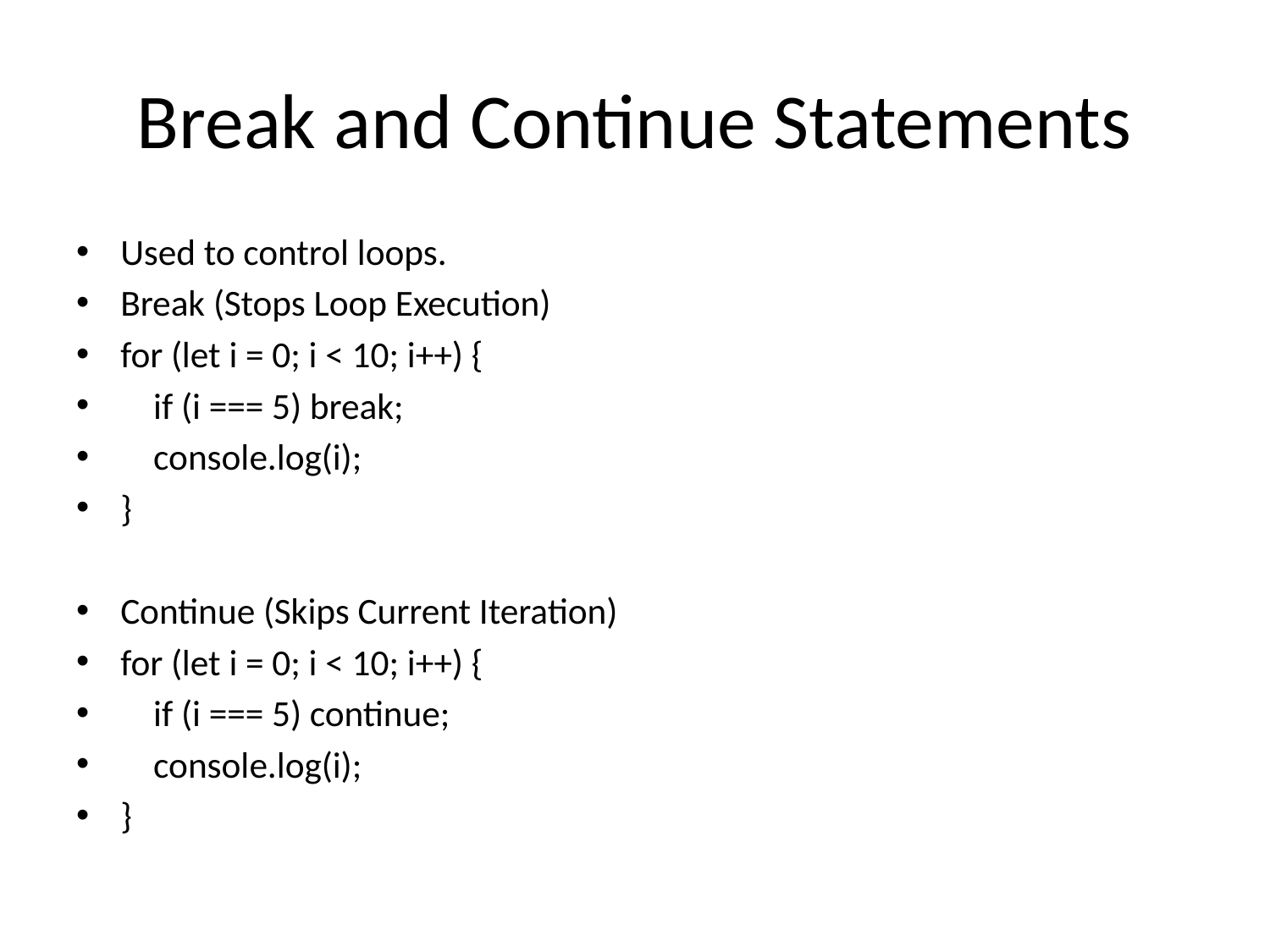

# Break and Continue Statements
Used to control loops.
Break (Stops Loop Execution)
for (let i = 0; i < 10; i++) {
    if (i === 5) break;
    console.log(i);
}

Continue (Skips Current Iteration)
for (let i = 0; i < 10; i++) {
    if (i === 5) continue;
    console.log(i);
}